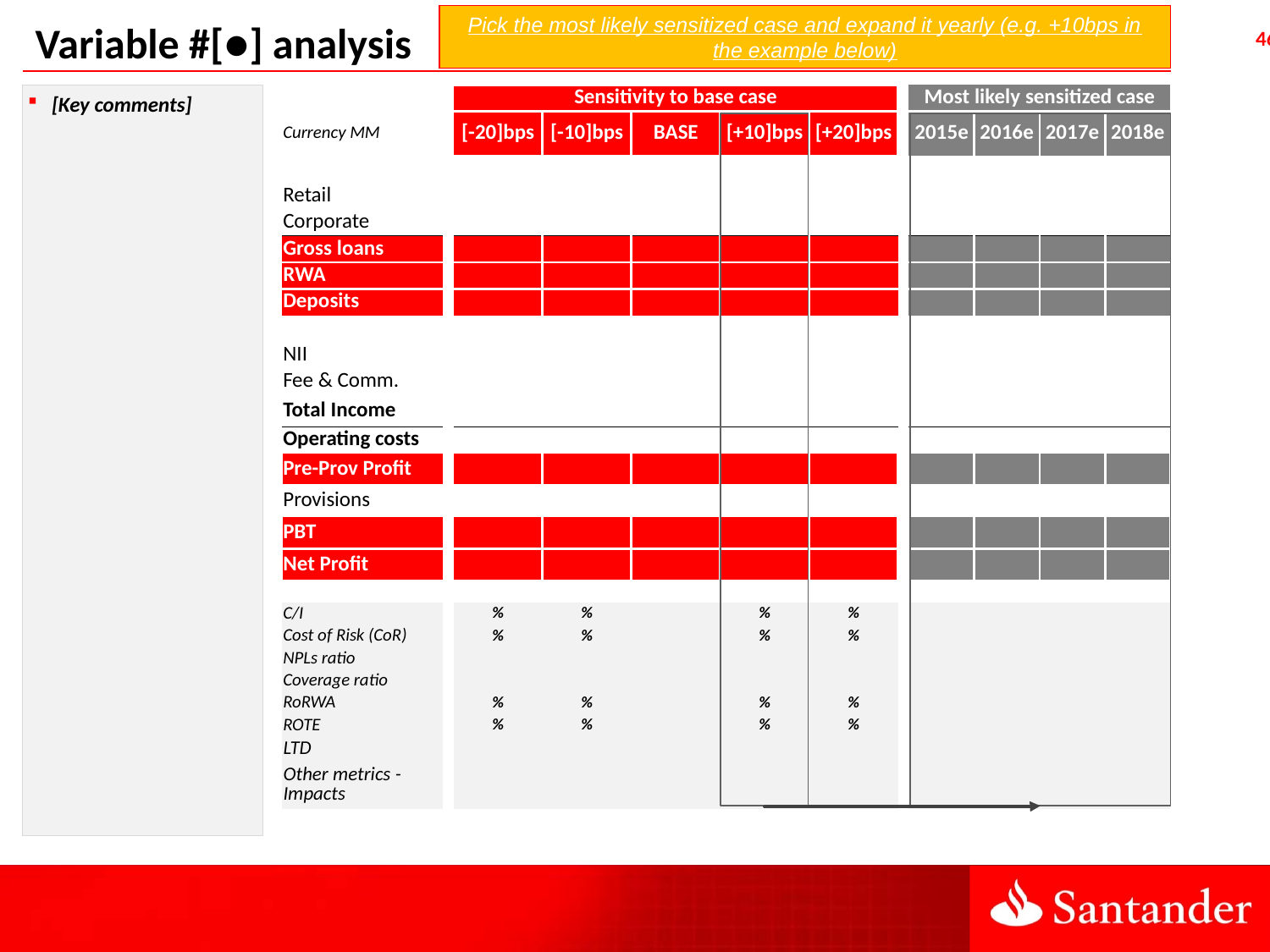

Pick the most likely sensitized case and expand it yearly (e.g. +10bps in the example below)
Variable #[●] analysis
[Key comments]
|  |  | Sensitivity to base case |  |  |  |  |  | Most likely sensitized case |  |  |  |
| --- | --- | --- | --- | --- | --- | --- | --- | --- | --- | --- | --- |
| Currency MM |  | [-20]bps | [-10]bps | BASE | [+10]bps | [+20]bps |  | 2015e | 2016e | 2017e | 2018e |
|  |  |  |  |  |  |  |  |  |  |  |  |
| Retail |  |  |  |  |  |  |  |  |  |  |  |
| Corporate |  |  |  |  |  |  |  |  |  |  |  |
| Gross loans |  |  |  |  |  |  |  |  |  |  |  |
| RWA |  |  |  |  |  |  |  |  |  |  |  |
| Deposits |  |  |  |  |  |  |  |  |  |  |  |
|  |  |  |  |  |  |  |  |  |  |  |  |
| NII |  |  |  |  |  |  |  |  |  |  |  |
| Fee & Comm. |  |  |  |  |  |  |  |  |  |  |  |
| Total Income |  |  |  |  |  |  |  |  |  |  |  |
| Operating costs |  |  |  |  |  |  |  |  |  |  |  |
| Pre-Prov Profit |  |  |  |  |  |  |  |  |  |  |  |
| Provisions |  |  |  |  |  |  |  |  |  |  |  |
| PBT |  |  |  |  |  |  |  |  |  |  |  |
| Net Profit |  |  |  |  |  |  |  |  |  |  |  |
|  |  |  |  |  |  |  |  |  |  |  |  |
| C/I |  | % | % |  | % | % |  |  |  |  |  |
| Cost of Risk (CoR) |  | % | % |  | % | % |  |  |  |  |  |
| NPLs ratio |  |  |  |  |  |  |  |  |  |  |  |
| Coverage ratio |  |  |  |  |  |  |  |  |  |  |  |
| RoRWA |  | % | % |  | % | % |  |  |  |  |  |
| ROTE |  | % | % |  | % | % |  |  |  |  |  |
| LTD |  |  |  |  |  |  |  |  |  |  |  |
| Other metrics - Impacts |  |  |  |  |  |  |  |  |  |  |  |